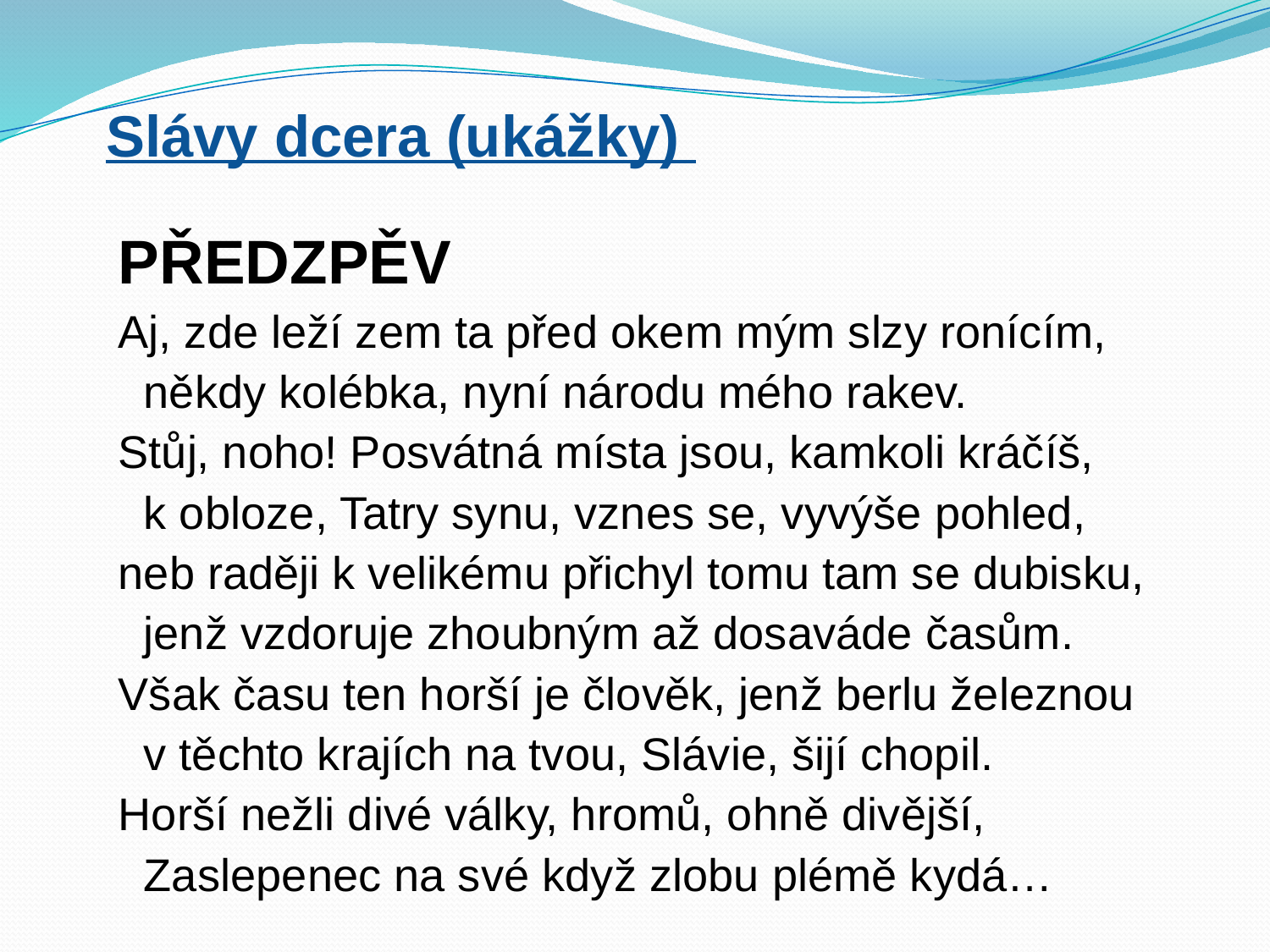

# Slávy dcera (ukážky)
PŘEDZPĚV
Aj, zde leží zem ta před okem mým slzy ronícím,
  někdy kolébka, nyní národu mého rakev.
Stůj, noho! Posvátná místa jsou, kamkoli kráčíš,
  k obloze, Tatry synu, vznes se, vyvýše pohled,
neb raději k velikému přichyl tomu tam se dubisku,
  jenž vzdoruje zhoubným až dosaváde časům.
Však času ten horší je člověk, jenž berlu železnou
  v těchto krajích na tvou, Slávie, šijí chopil.
Horší nežli divé války, hromů, ohně divější,
  Zaslepenec na své když zlobu plémě kydá…